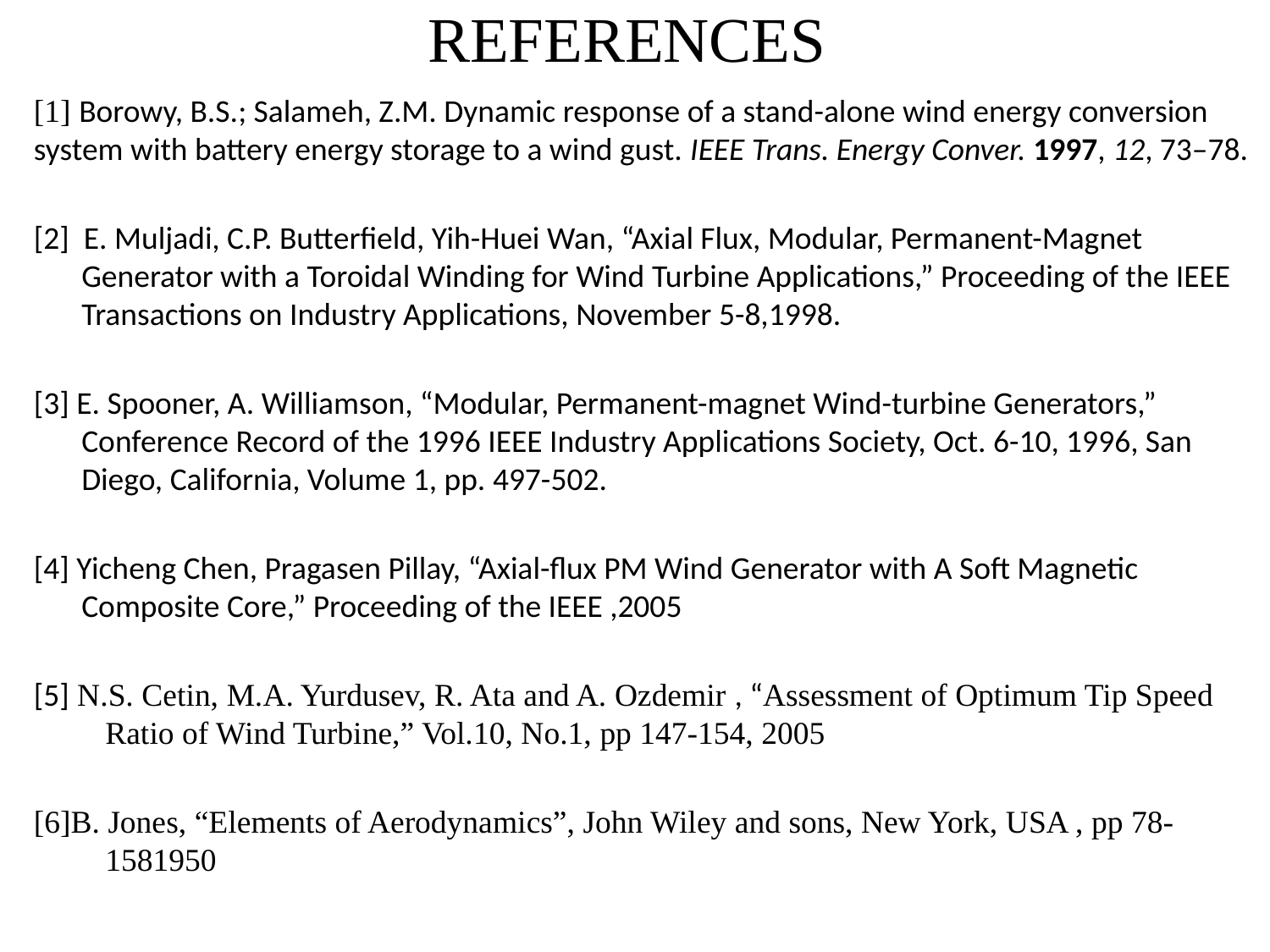

# REFERENCES
[1] Borowy, B.S.; Salameh, Z.M. Dynamic response of a stand-alone wind energy conversion system with battery energy storage to a wind gust. IEEE Trans. Energy Conver. 1997, 12, 73–78.

[2]  E. Muljadi, C.P. Butterfield, Yih-Huei Wan, “Axial Flux, Modular, Permanent-Magnet Generator with a Toroidal Winding for Wind Turbine Applications,” Proceeding of the IEEE Transactions on Industry Applications, November 5-8,1998.

[3] E. Spooner, A. Williamson, “Modular, Permanent-magnet Wind-turbine Generators,” Conference Record of the 1996 IEEE Industry Applications Society, Oct. 6-10, 1996, San Diego, California, Volume 1, pp. 497-502.

[4] Yicheng Chen, Pragasen Pillay, “Axial-flux PM Wind Generator with A Soft Magnetic Composite Core,” Proceeding of the IEEE ,2005

[5] N.S. Cetin, M.A. Yurdusev, R. Ata and A. Ozdemir , “Assessment of Optimum Tip Speed Ratio of Wind Turbine,” Vol.10, No.1, pp 147-154, 2005

[6]B. Jones, “Elements of Aerodynamics”, John Wiley and sons, New York, USA , pp 78-1581950